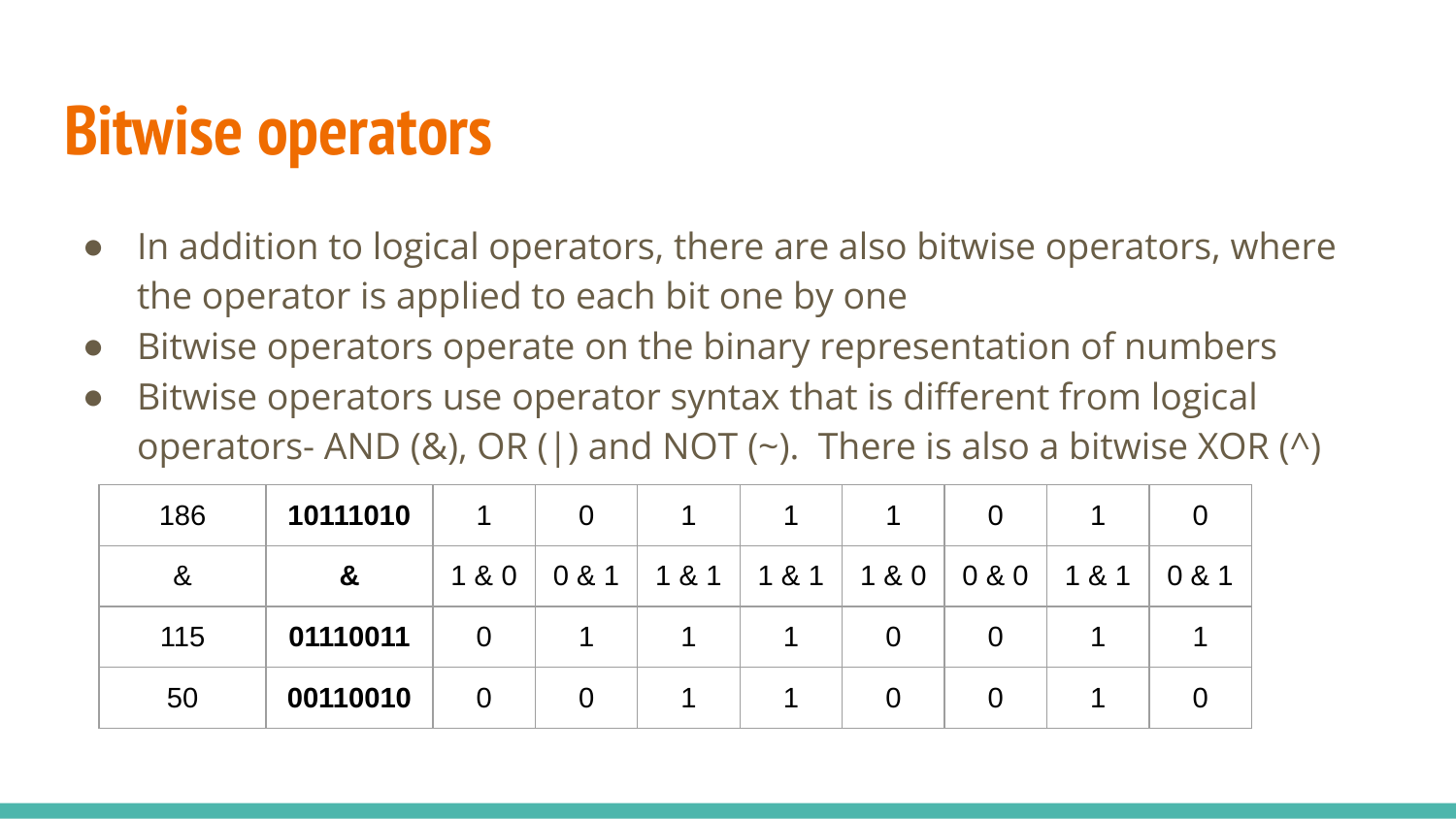

# Bitwise operators
In addition to logical operators, there are also bitwise operators, where the operator is applied to each bit one by one
Bitwise operators operate on the binary representation of numbers
Bitwise operators use operator syntax that is different from logical operators- AND (&), OR (|) and NOT (~).  There is also a bitwise XOR (^)

| 186 | 10111010 | 1 | 0 | 1 | 1 | 1 | 0 | 1 | 0 |
| --- | --- | --- | --- | --- | --- | --- | --- | --- | --- |
| & | & | 1 & 0 | 0 & 1 | 1 & 1 | 1 & 1 | 1 & 0 | 0 & 0 | 1 & 1 | 0 & 1 |
| 115 | 01110011 | 0 | 1 | 1 | 1 | 0 | 0 | 1 | 1 |
| 50 | 00110010 | 0 | 0 | 1 | 1 | 0 | 0 | 1 | 0 |